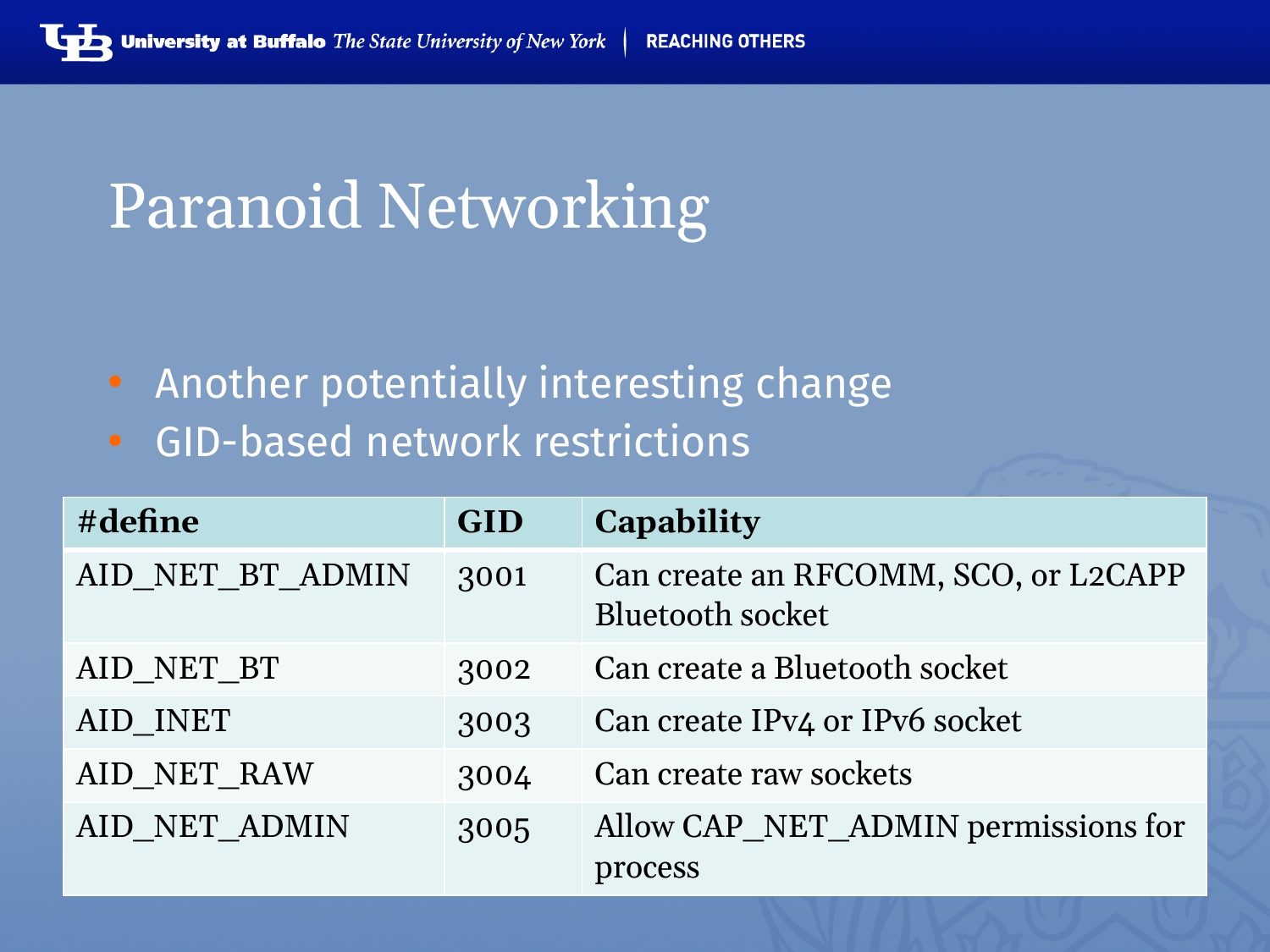

# Paranoid Networking
Another potentially interesting change
GID-based network restrictions

| #define | GID | Capability |
| --- | --- | --- |
| AID\_NET\_BT\_ADMIN | 3001 | Can create an RFCOMM, SCO, or L2CAPP Bluetooth socket |
| AID\_NET\_BT | 3002 | Can create a Bluetooth socket |
| AID\_INET | 3003 | Can create IPv4 or IPv6 socket |
| AID\_NET\_RAW | 3004 | Can create raw sockets |
| AID\_NET\_ADMIN | 3005 | Allow CAP\_NET\_ADMIN permissions for process |